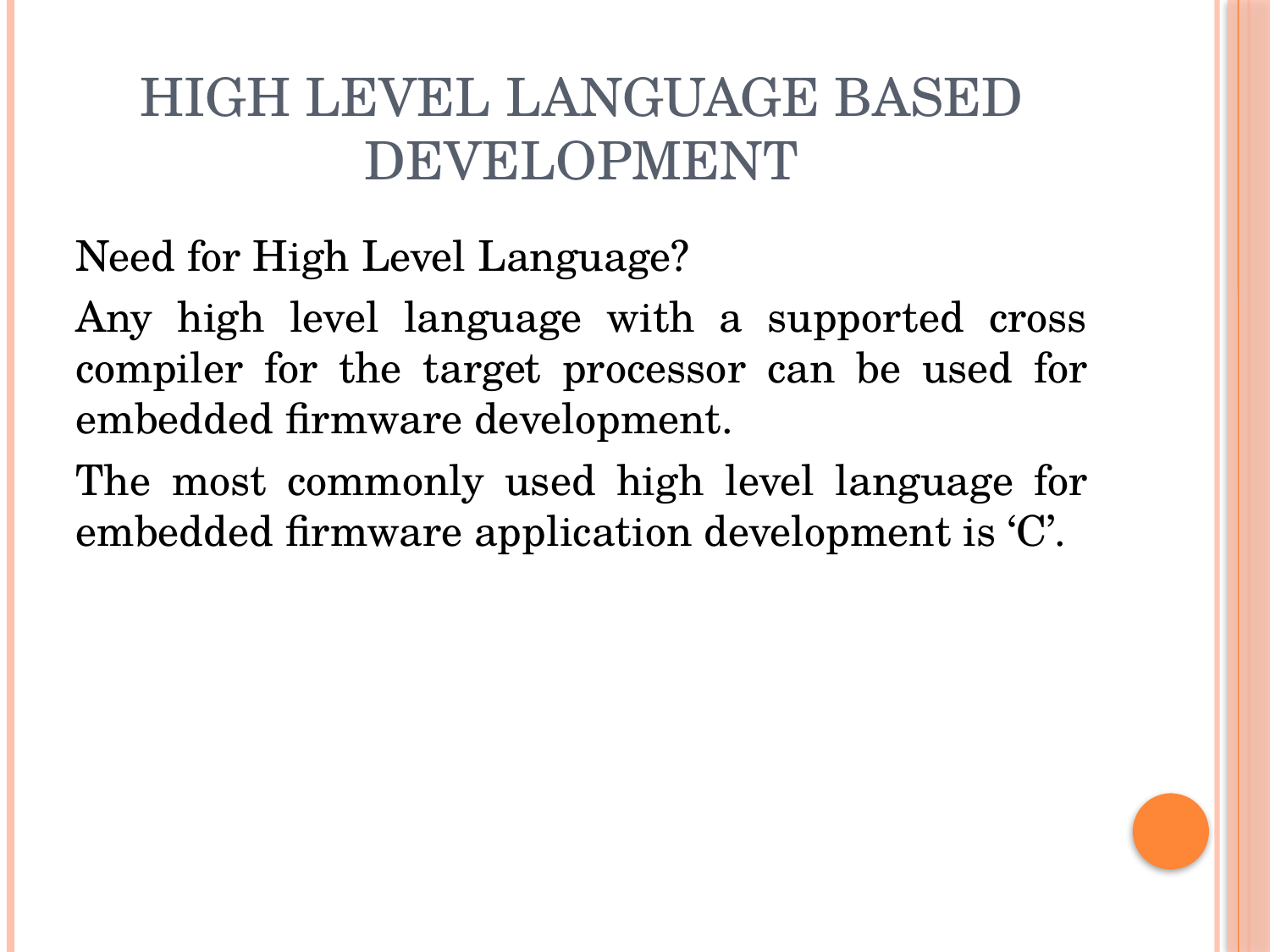

# High Level Language Based Development
Need for High Level Language?
Any high level language with a supported cross compiler for the target processor can be used for embedded firmware development.
The most commonly used high level language for embedded firmware application development is ‘C’.